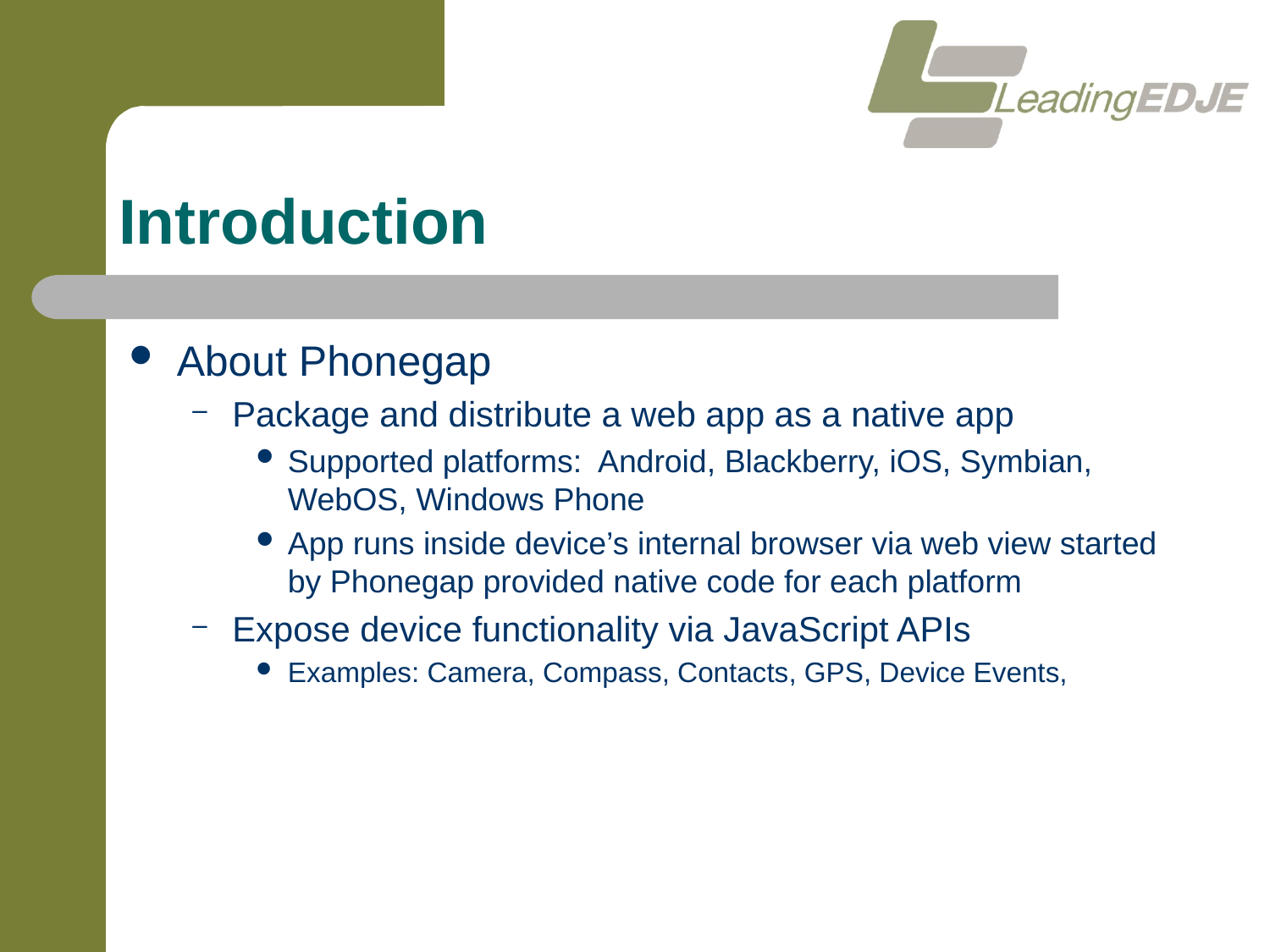

# Introduction
About Phonegap
Package and distribute a web app as a native app
Supported platforms:  Android, Blackberry, iOS, Symbian, WebOS, Windows Phone
App runs inside device’s internal browser via web view started by Phonegap provided native code for each platform
Expose device functionality via JavaScript APIs
Examples: Camera, Compass, Contacts, GPS, Device Events,